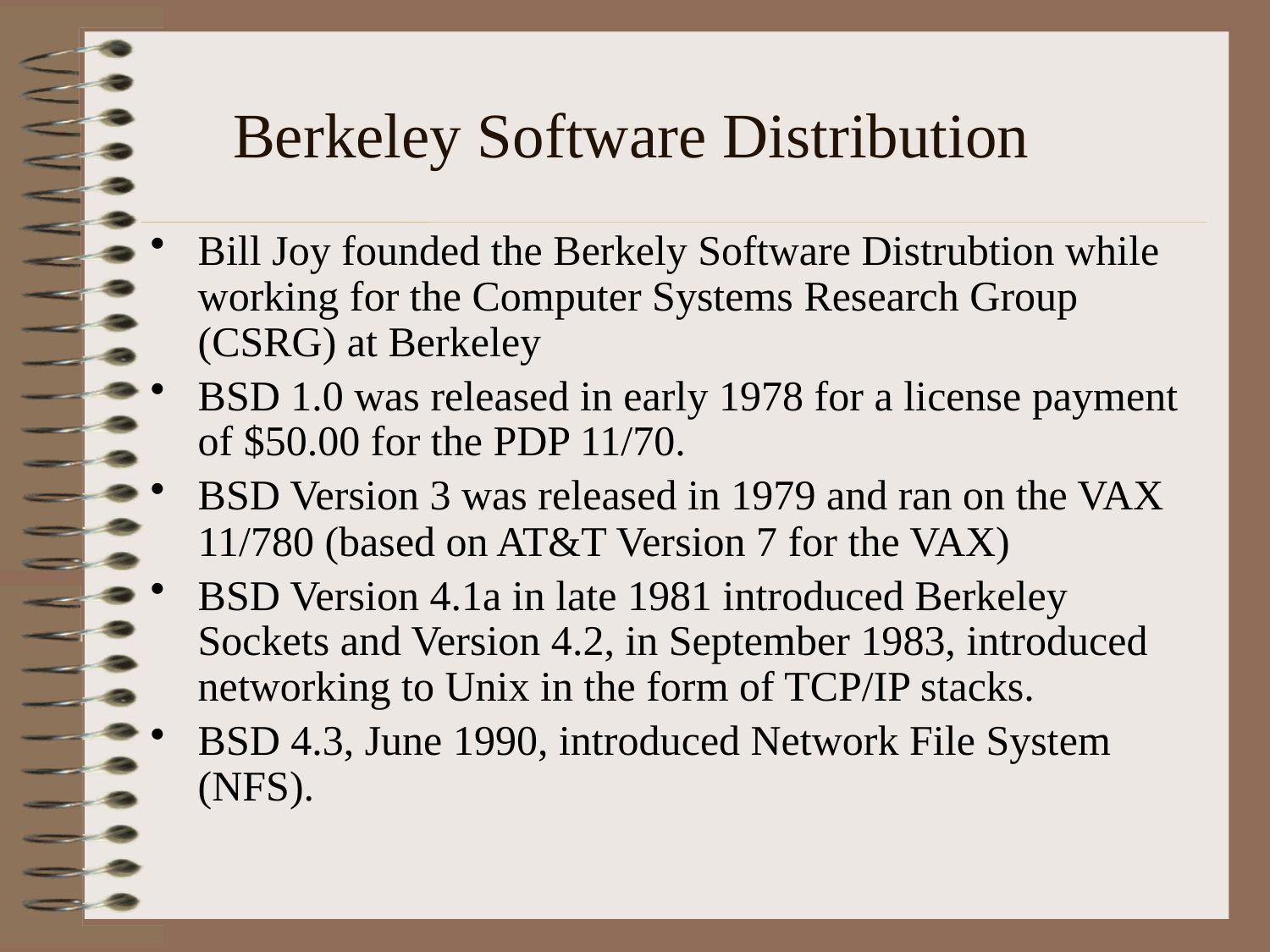

# Berkeley Software Distribution
Bill Joy founded the Berkely Software Distrubtion while working for the Computer Systems Research Group (CSRG) at Berkeley
BSD 1.0 was released in early 1978 for a license payment of $50.00 for the PDP 11/70.
BSD Version 3 was released in 1979 and ran on the VAX 11/780 (based on AT&T Version 7 for the VAX)
BSD Version 4.1a in late 1981 introduced Berkeley Sockets and Version 4.2, in September 1983, introduced networking to Unix in the form of TCP/IP stacks.
BSD 4.3, June 1990, introduced Network File System (NFS).